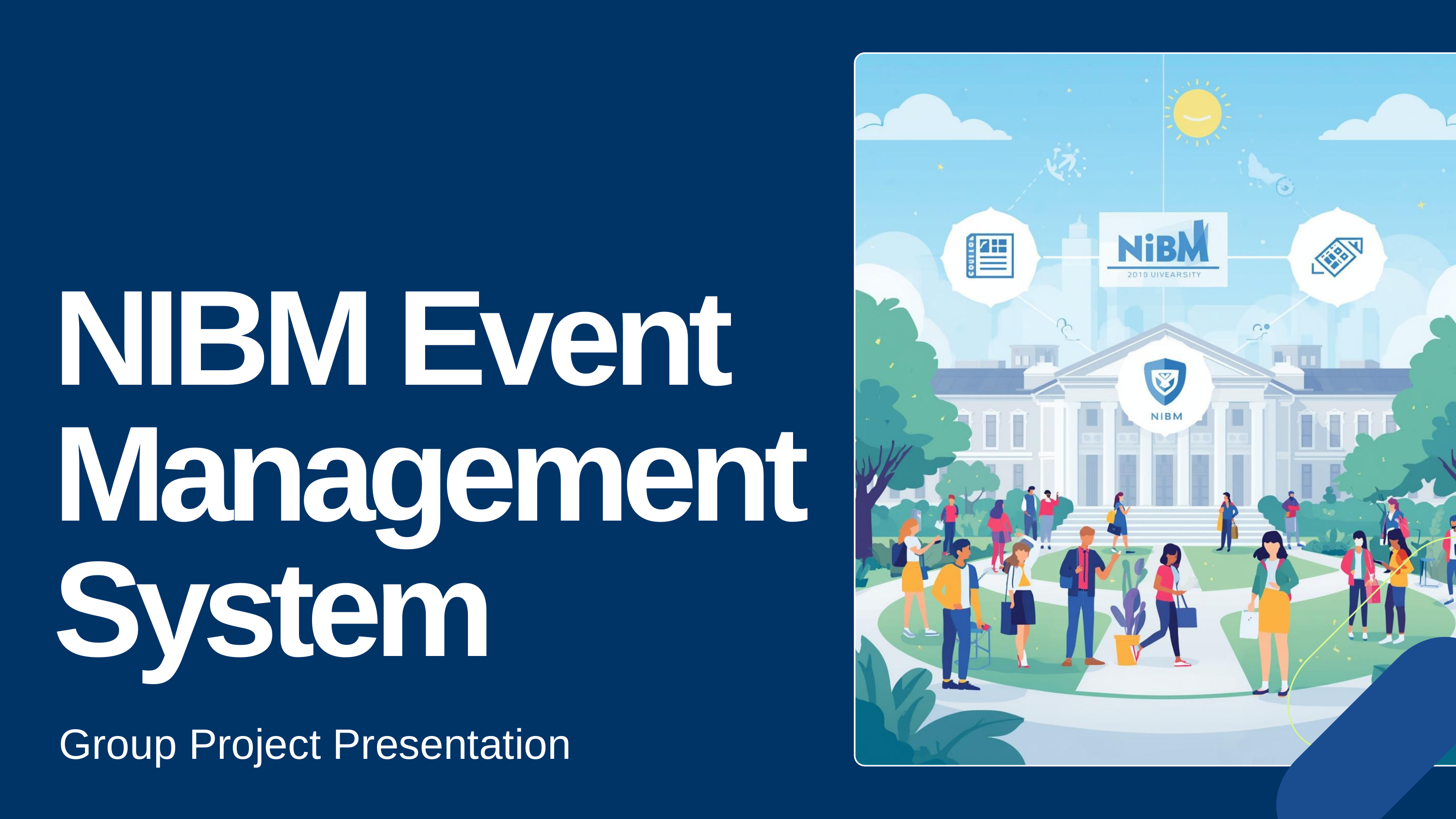

NIBM Event Management System
Group Project Presentation